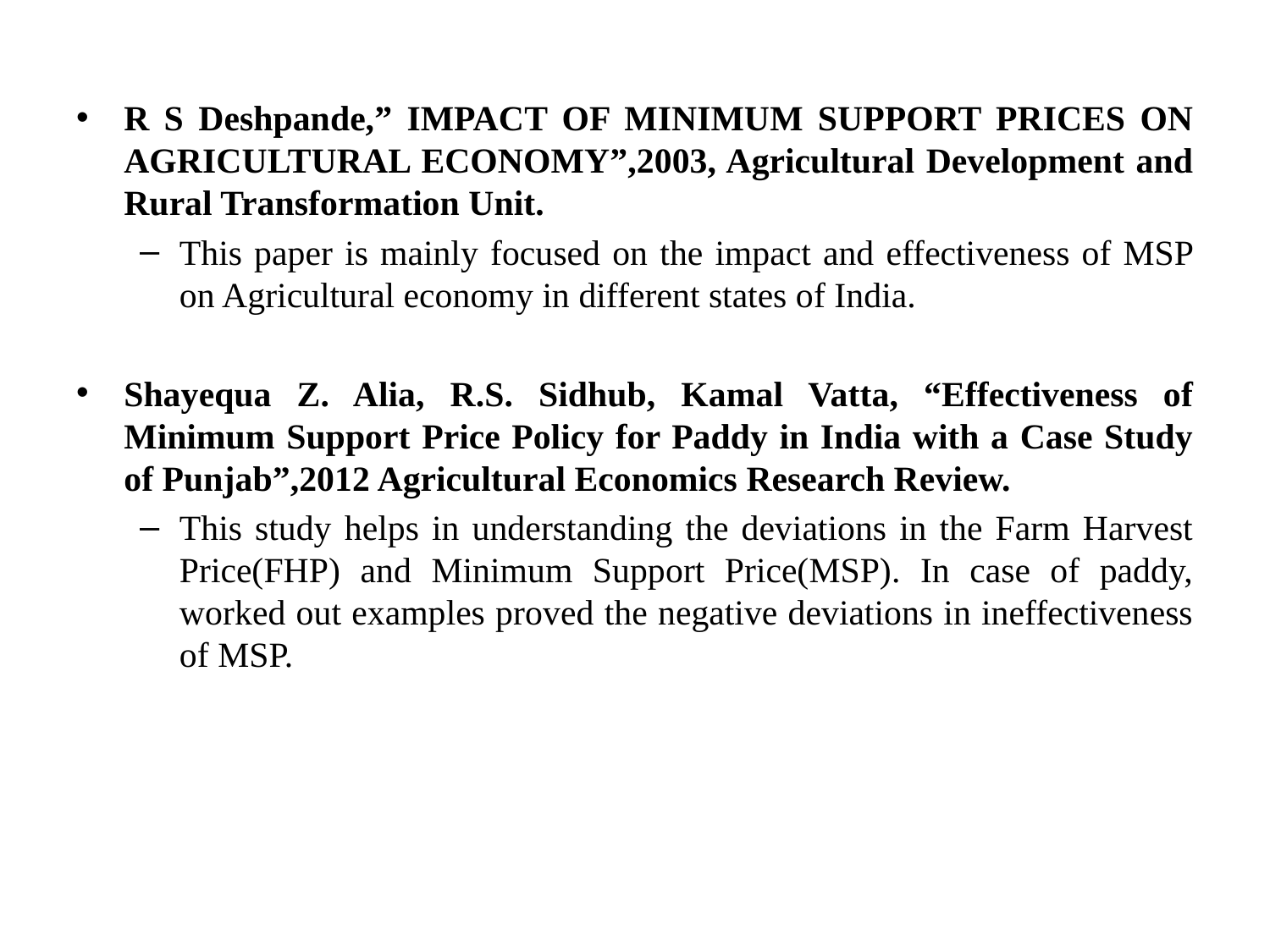

#
R S Deshpande,” IMPACT OF MINIMUM SUPPORT PRICES ON AGRICULTURAL ECONOMY”,2003, Agricultural Development and Rural Transformation Unit.
This paper is mainly focused on the impact and effectiveness of MSP on Agricultural economy in different states of India.

Shayequa Z. Alia, R.S. Sidhub, Kamal Vatta, “Effectiveness of Minimum Support Price Policy for Paddy in India with a Case Study of Punjab”,2012 Agricultural Economics Research Review.
This study helps in understanding the deviations in the Farm Harvest Price(FHP) and Minimum Support Price(MSP). In case of paddy, worked out examples proved the negative deviations in ineffectiveness of MSP.